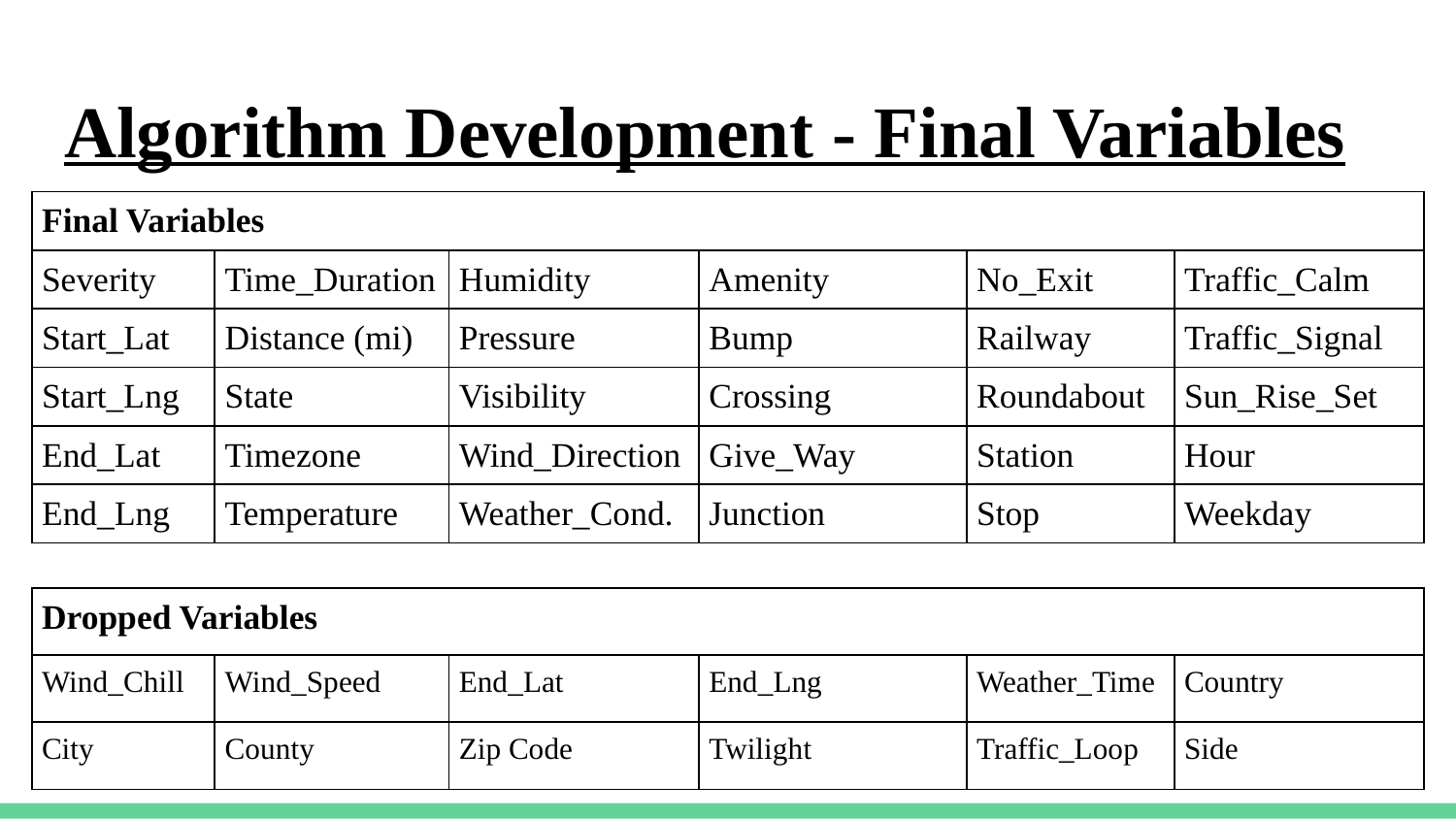

# Algorithm Development - Final Variables
| Final Variables |  |  |  |  |  |
| --- | --- | --- | --- | --- | --- |
| Severity | Time\_Duration | Humidity | Amenity | No\_Exit | Traffic\_Calm |
| Start\_Lat | Distance (mi) | Pressure | Bump | Railway | Traffic\_Signal |
| Start\_Lng | State | Visibility | Crossing | Roundabout | Sun\_Rise\_Set |
| End\_Lat | Timezone | Wind\_Direction | Give\_Way | Station | Hour |
| End\_Lng | Temperature | Weather\_Cond. | Junction | Stop | Weekday |
| Dropped Variables |  |  |  |  |  |
| --- | --- | --- | --- | --- | --- |
| Wind\_Chill | Wind\_Speed | End\_Lat | End\_Lng | Weather\_Time | Country |
| City | County | Zip Code | Twilight | Traffic\_Loop | Side |